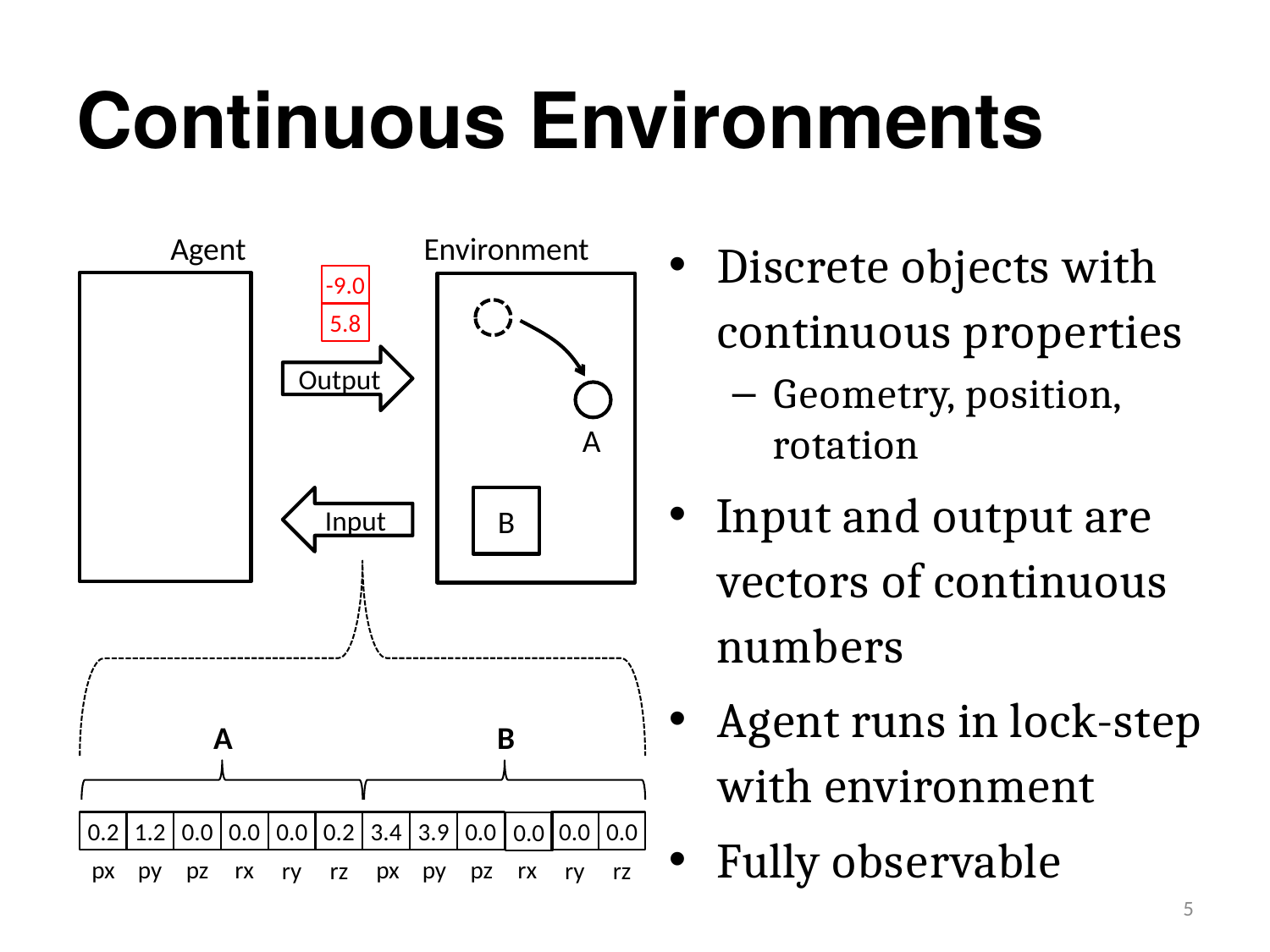

# Continuous Environments
Discrete objects with continuous properties
Geometry, position, rotation
Input and output are vectors of continuous numbers
Agent runs in lock-step with environment
Fully observable
Environment
Agent
-9.0
5.8

Output

A
Input
B

A
B
0.2
1.2
0.0
0.0
0.0
0.2
3.4
3.9
0.0
0.0
0.0
0.0
rx
rx
px
px
py
pz
py
pz
ry
rz
ry
rz
5